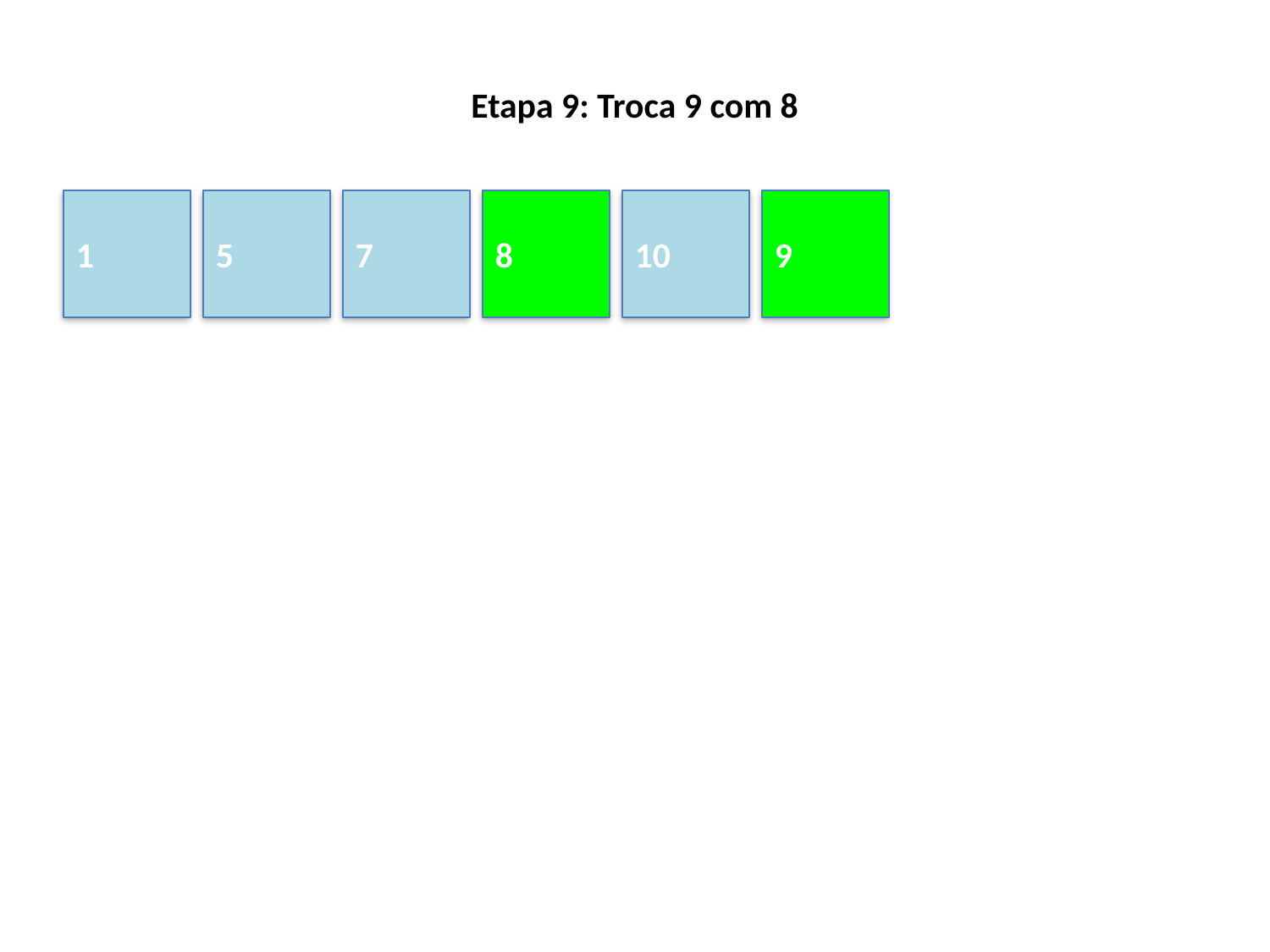

Etapa 9: Troca 9 com 8
#
1
5
7
8
10
9